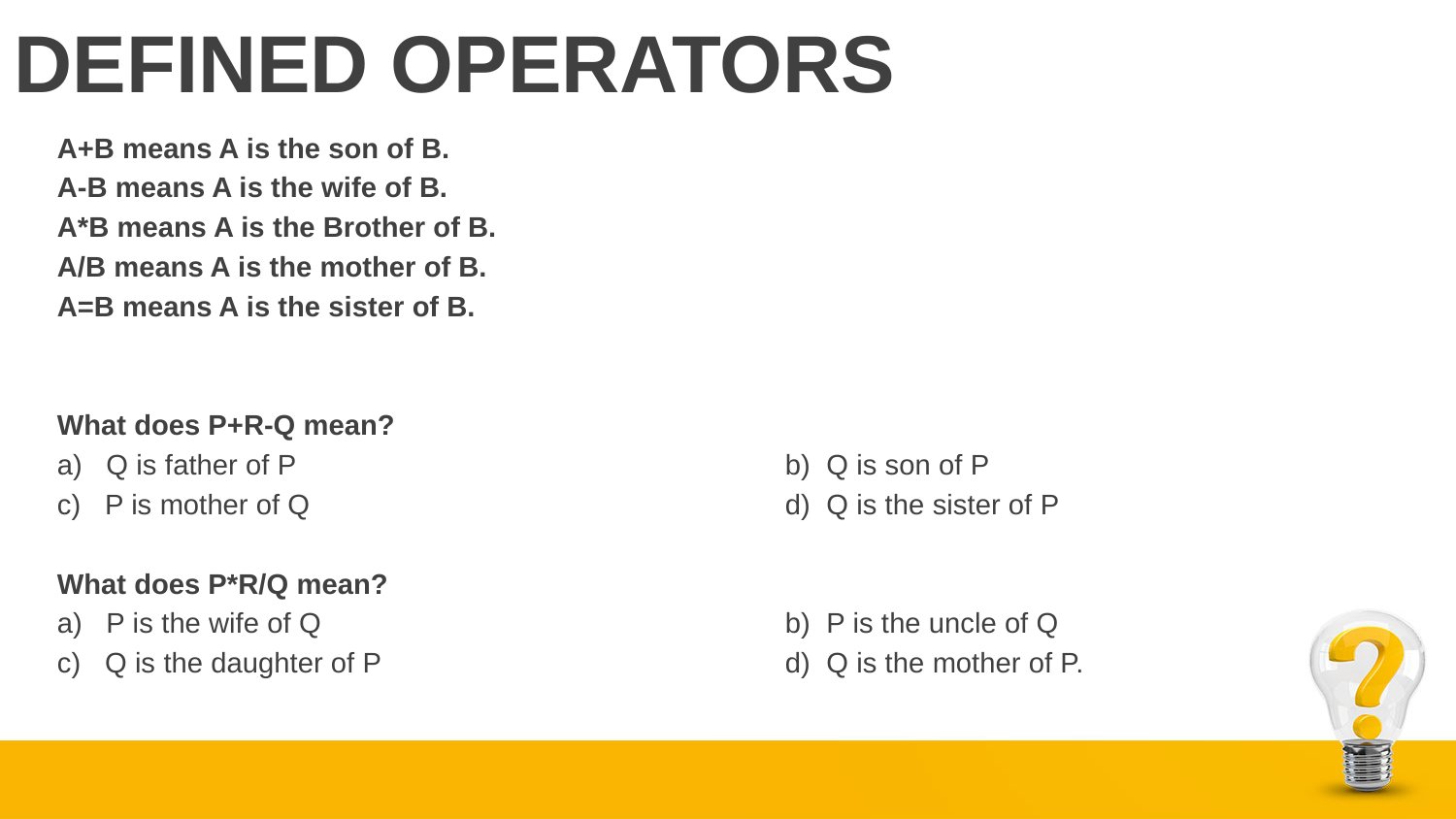

# DEFINED OPERATORS
A+B means A is the son of B.
A-B means A is the wife of B.
A*B means A is the Brother of B.
A/B means A is the mother of B.
A=B means A is the sister of B.

What does P+R-Q mean?
a)   Q is father of P				b)  Q is son of P
c)   P is mother of Q				d)  Q is the sister of P

What does P*R/Q mean?
a)   P is the wife of Q				b)  P is the uncle of Q
c)   Q is the daughter of P 			d)  Q is the mother of P.